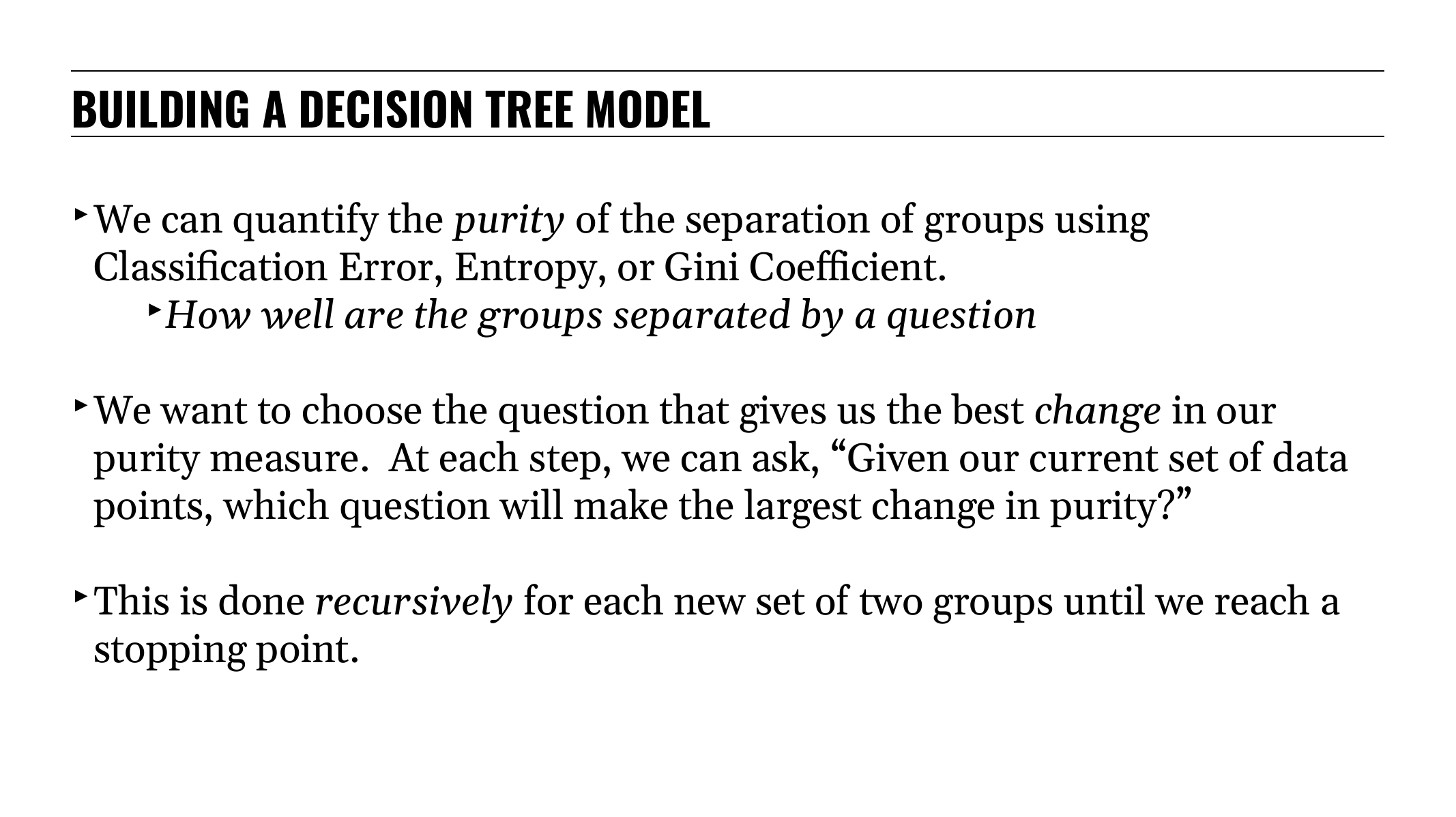

BUILDING A DECISION TREE MODEL

We can quantify the purity of the separation of groups using Classification Error, Entropy, or Gini Coefficient.
How well are the groups separated by a question

We want to choose the question that gives us the best change in our purity measure.  At each step, we can ask, “Given our current set of data points, which question will make the largest change in purity?”

This is done recursively for each new set of two groups until we reach a stopping point.